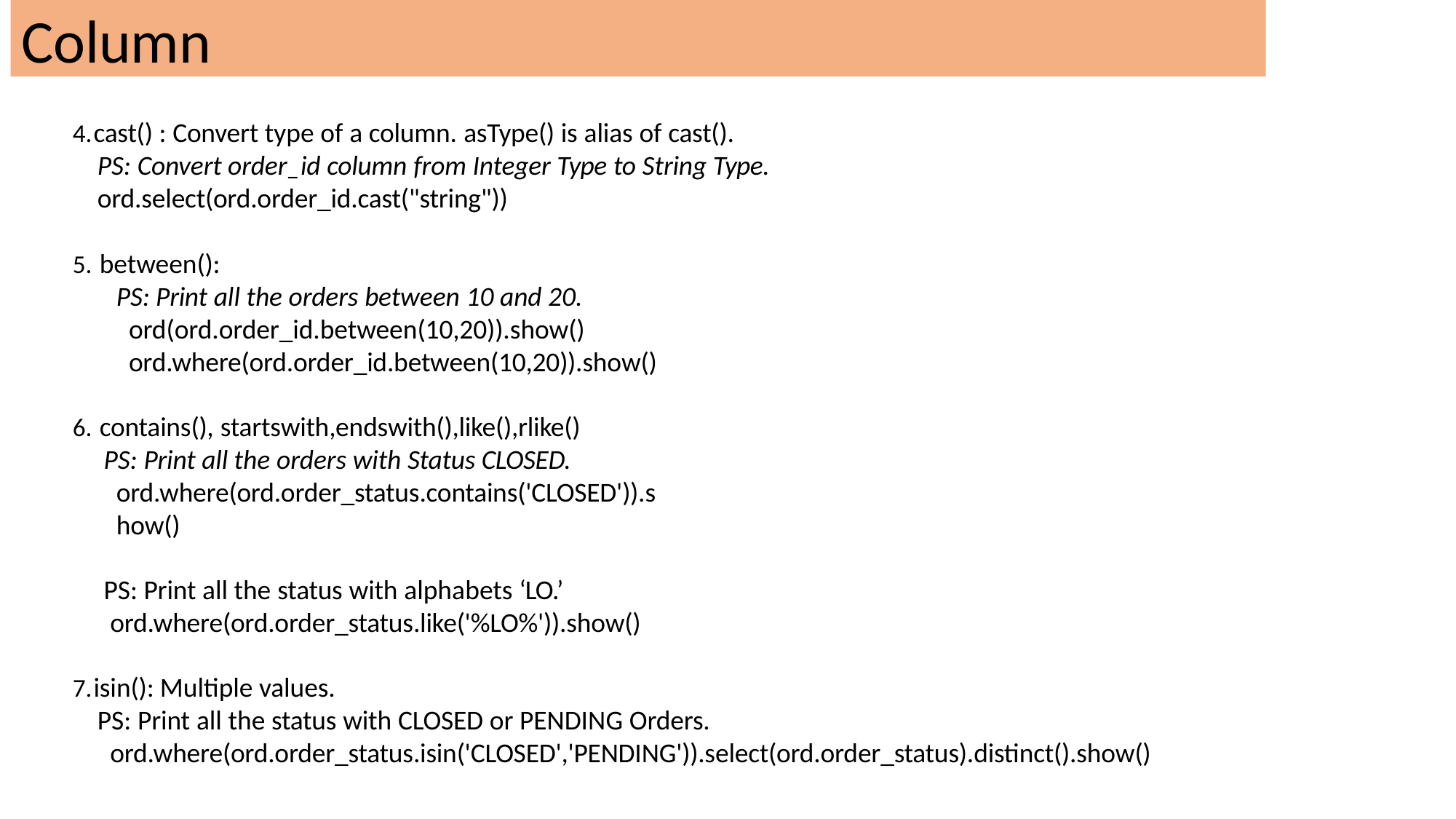

# Column
cast() : Convert type of a column. asType() is alias of cast().
PS: Convert order_id column from Integer Type to String Type.
ord.select(ord.order_id.cast("string"))

between():
PS: Print all the orders between 10 and 20.  ord(ord.order_id.between(10,20)).show()  ord.where(ord.order_id.between(10,20)).show()

contains(), startswith,endswith(),like(),rlike()
PS: Print all the orders with Status CLOSED.
ord.where(ord.order_status.contains('CLOSED')).show()

PS: Print all the status with alphabets ‘LO.’
ord.where(ord.order_status.like('%LO%')).show()

isin(): Multiple values.
PS: Print all the status with CLOSED or PENDING Orders.  ord.where(ord.order_status.isin('CLOSED','PENDING')).select(ord.order_status).distinct().show()